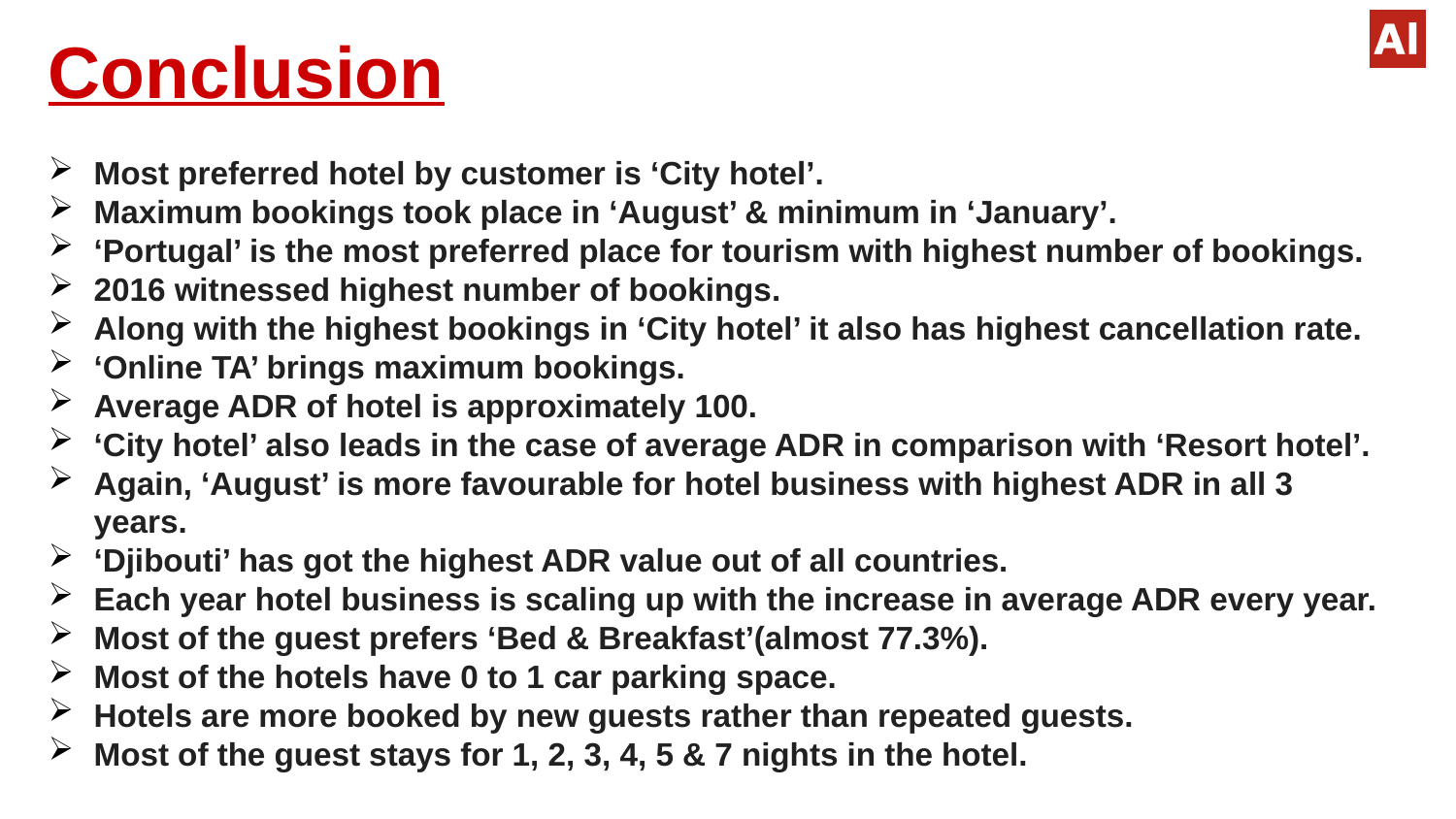

Conclusion
Most preferred hotel by customer is ‘City hotel’.
Maximum bookings took place in ‘August’ & minimum in ‘January’.
‘Portugal’ is the most preferred place for tourism with highest number of bookings.
2016 witnessed highest number of bookings.
Along with the highest bookings in ‘City hotel’ it also has highest cancellation rate.
‘Online TA’ brings maximum bookings.
Average ADR of hotel is approximately 100.
‘City hotel’ also leads in the case of average ADR in comparison with ‘Resort hotel’.
Again, ‘August’ is more favourable for hotel business with highest ADR in all 3 years.
‘Djibouti’ has got the highest ADR value out of all countries.
Each year hotel business is scaling up with the increase in average ADR every year.
Most of the guest prefers ‘Bed & Breakfast’(almost 77.3%).
Most of the hotels have 0 to 1 car parking space.
Hotels are more booked by new guests rather than repeated guests.
Most of the guest stays for 1, 2, 3, 4, 5 & 7 nights in the hotel.